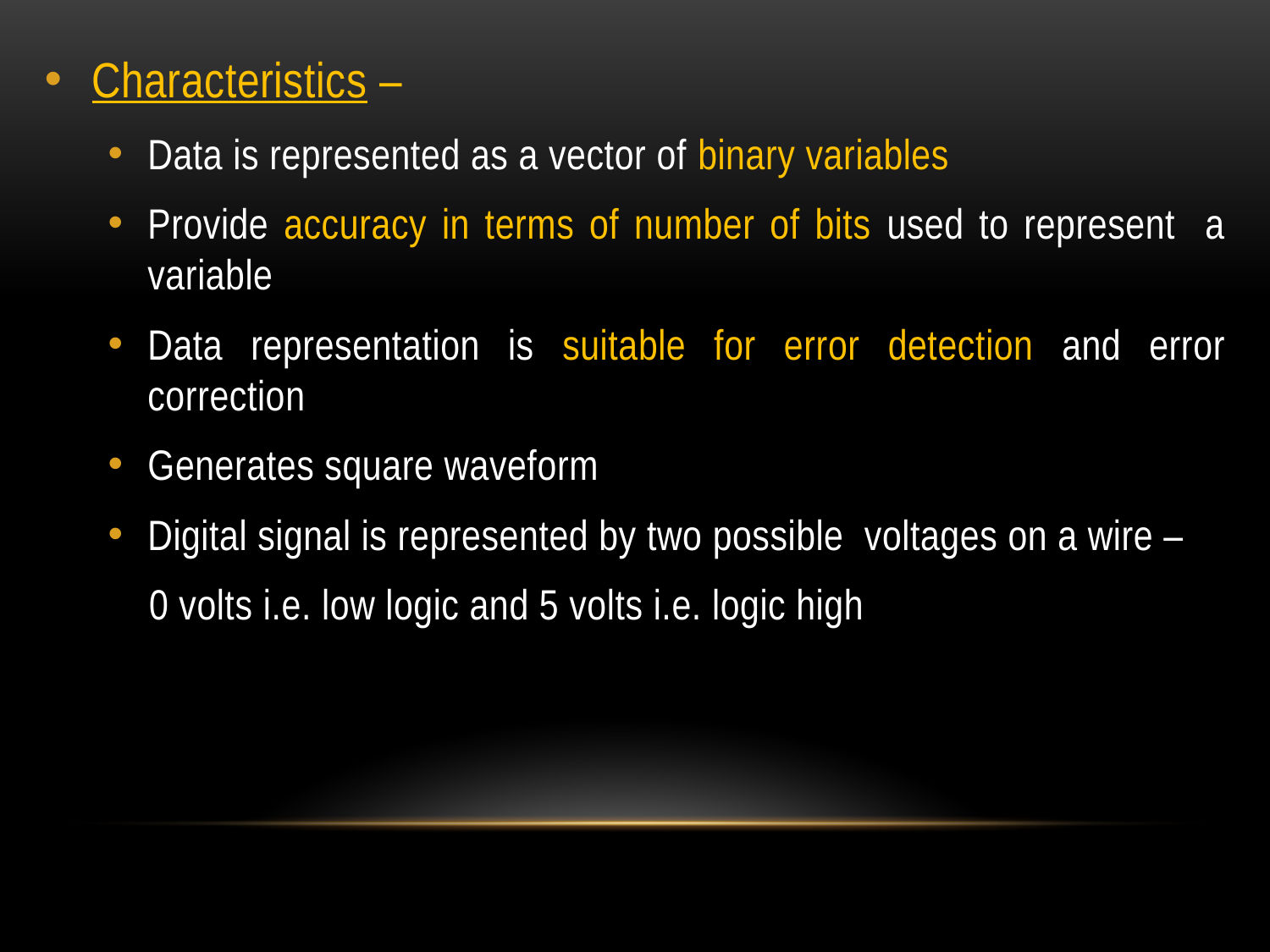

Characteristics –
Data is represented as a vector of binary variables
Provide accuracy in terms of number of bits used to represent  a variable
Data representation is suitable for error detection and error correction
Generates square waveform
Digital signal is represented by two possible  voltages on a wire –
    0 volts i.e. low logic and 5 volts i.e. logic high